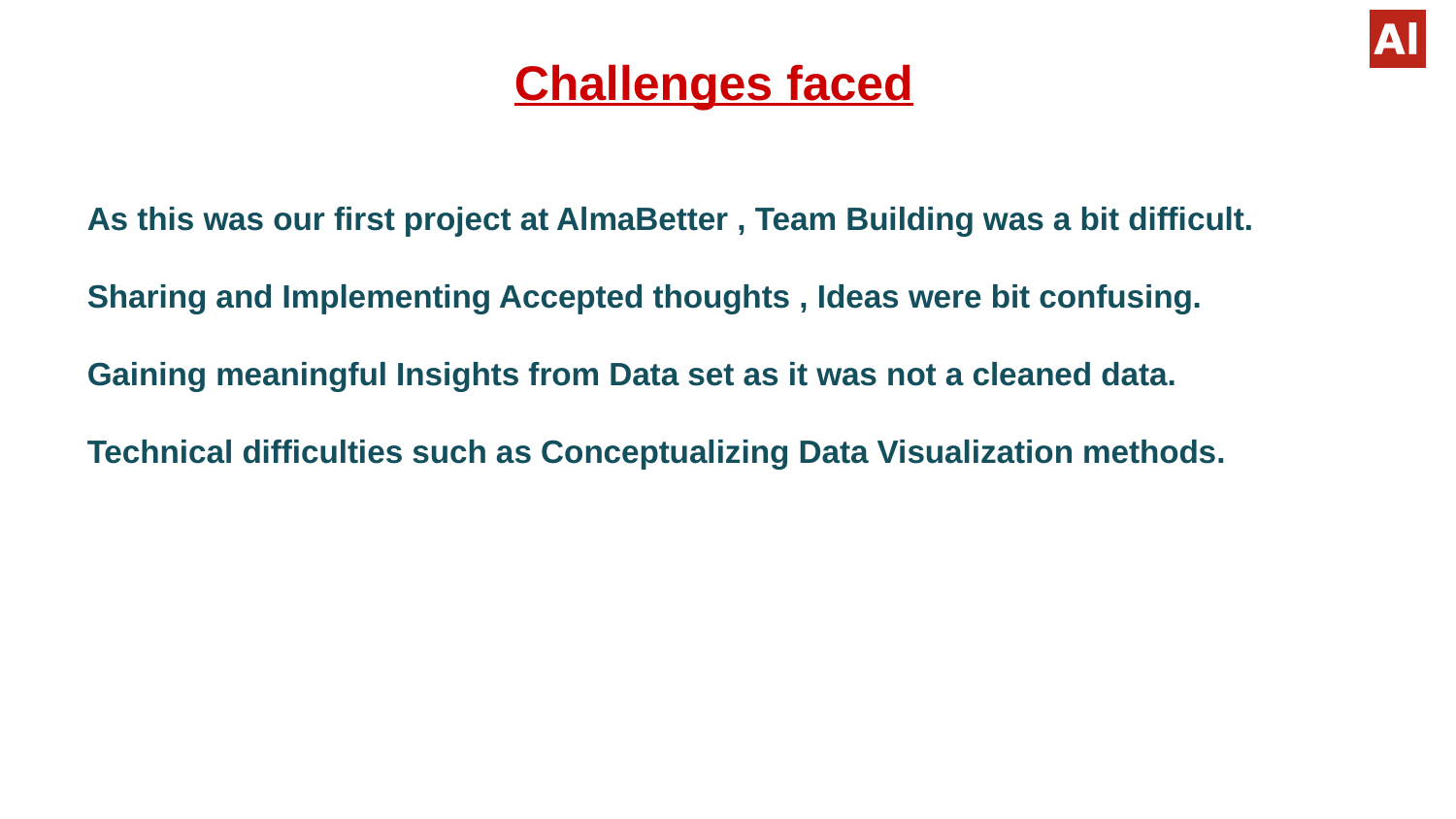

Challenges faced
#

As this was our first project at AlmaBetter , Team Building was a bit difficult.

Sharing and Implementing Accepted thoughts , Ideas were bit confusing.

Gaining meaningful Insights from Data set as it was not a cleaned data.

Technical difficulties such as Conceptualizing Data Visualization methods.